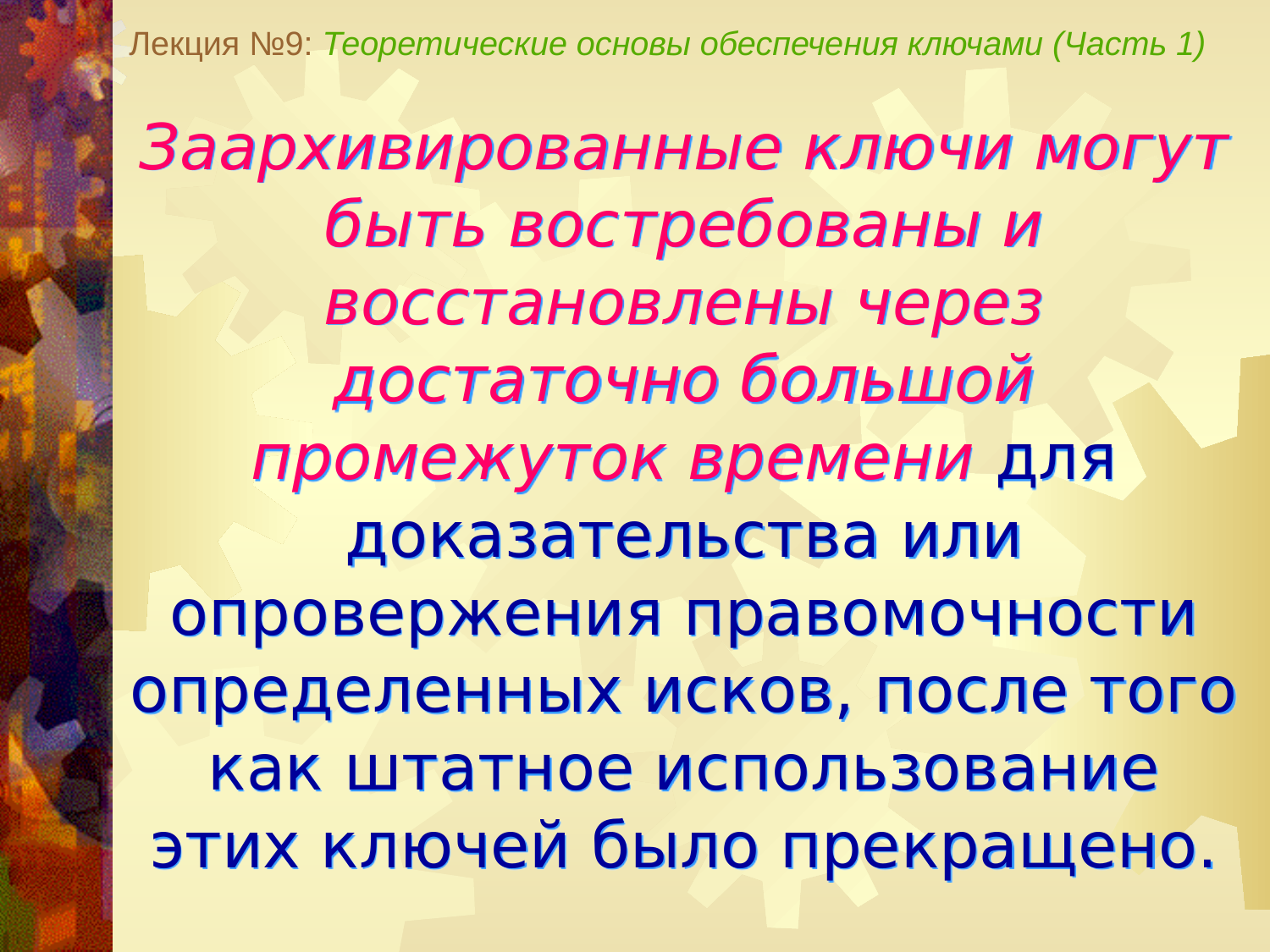

Лекция №9: Теоретические основы обеспечения ключами (Часть 1)
Заархивированные ключи могут быть востребованы и восстановлены через достаточно большой промежуток времени для доказательства или опровержения правомочности определенных исков, после того как штатное использование этих ключей было прекращено.